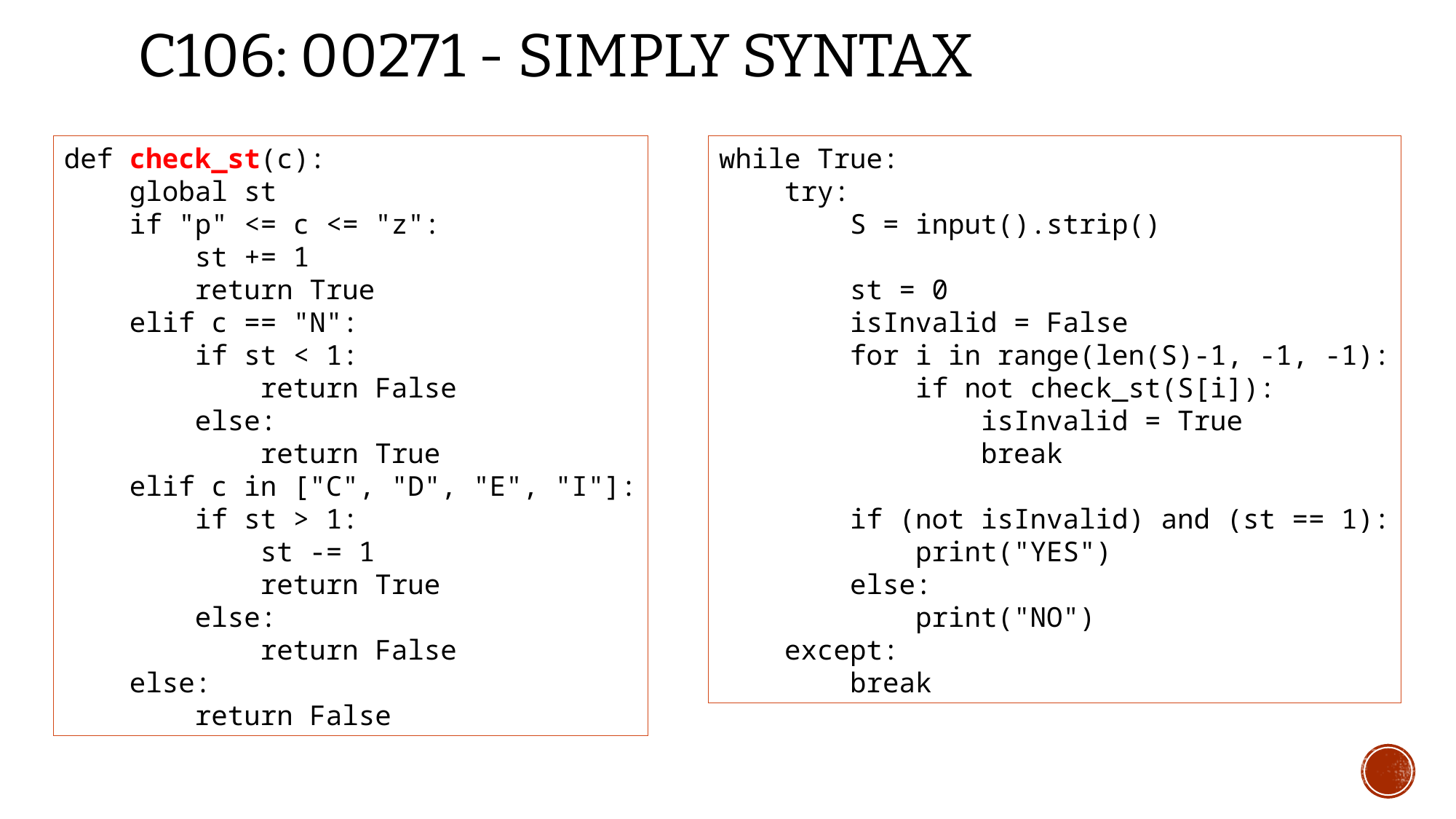

# c106: 00271 - Simply Syntax
def check_st(c):
    global st
    if "p" <= c <= "z":
        st += 1
        return True
    elif c == "N":
        if st < 1:
            return False
        else:
            return True
    elif c in ["C", "D", "E", "I"]:
        if st > 1:
            st -= 1
            return True
        else:
            return False
    else:
        return False
while True:
    try:
        S = input().strip()

        st = 0
        isInvalid = False
        for i in range(len(S)-1, -1, -1):
            if not check_st(S[i]):
                isInvalid = True
                break

        if (not isInvalid) and (st == 1):
            print("YES")
        else:
            print("NO")
    except:
        break